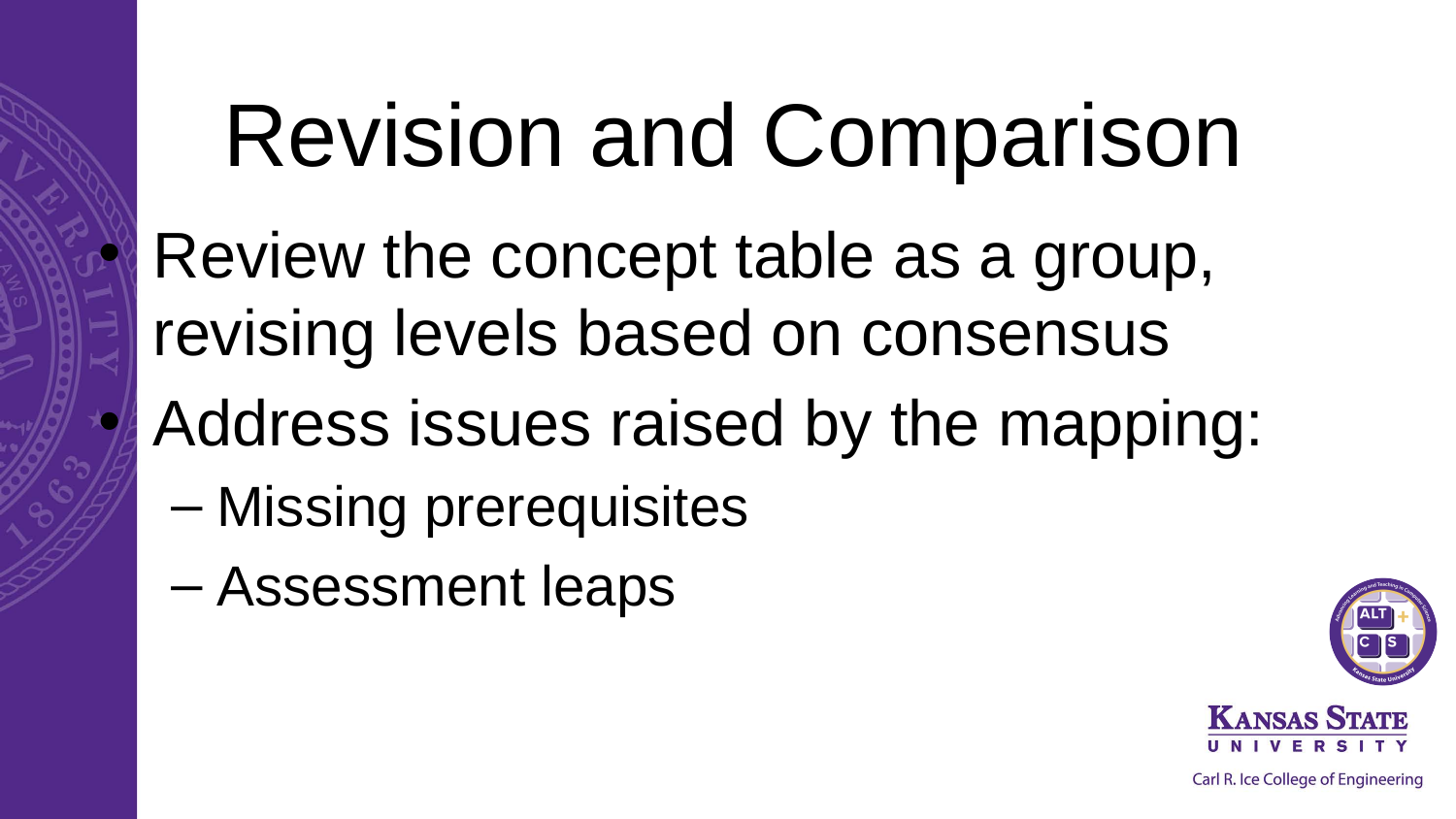

# Revision and Comparison
Review the concept table as a group, revising levels based on consensus
Address issues raised by the mapping:
Missing prerequisites
Assessment leaps